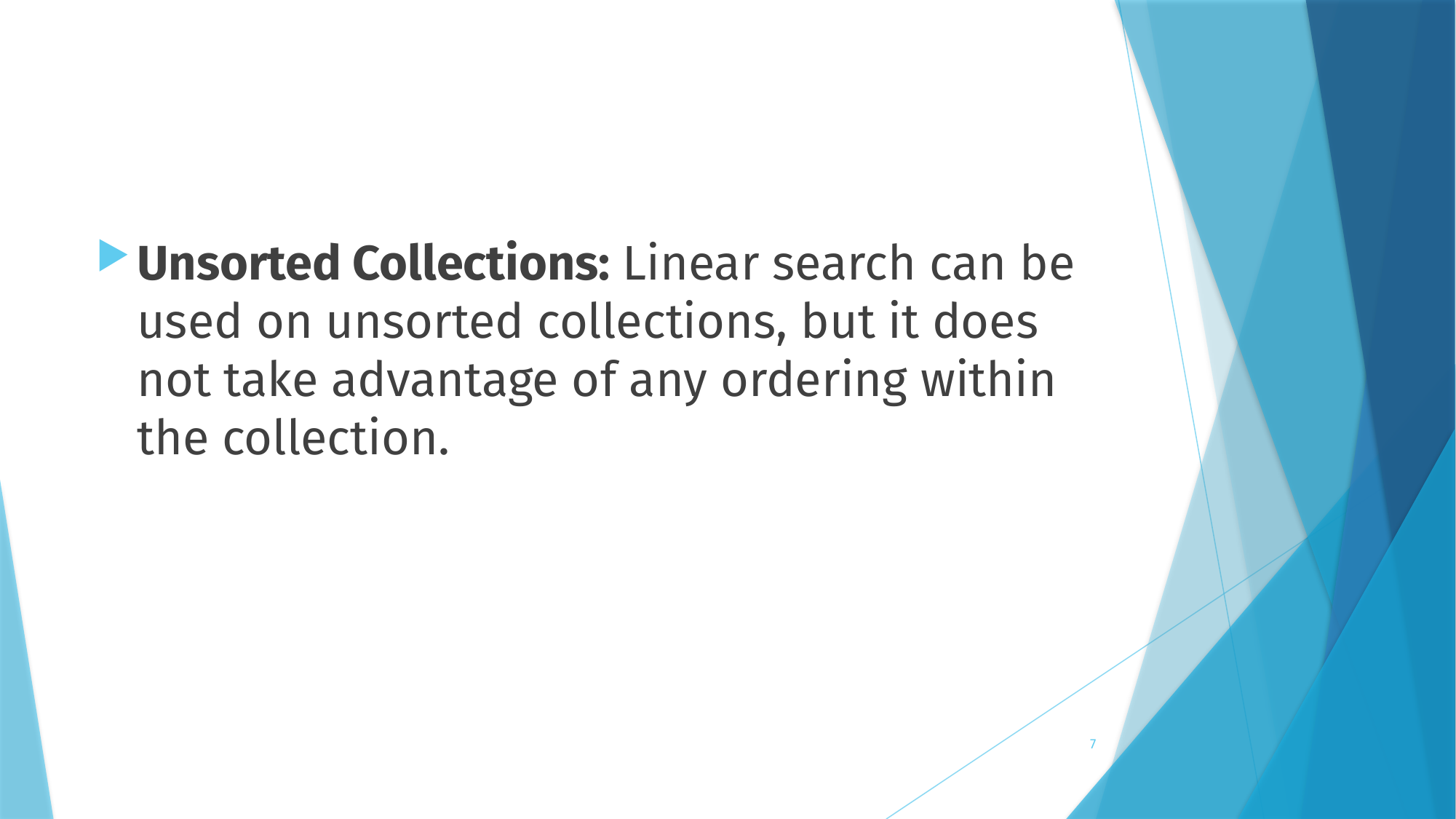

Unsorted Collections: Linear search can be used on unsorted collections, but it does not take advantage of any ordering within the collection.
7